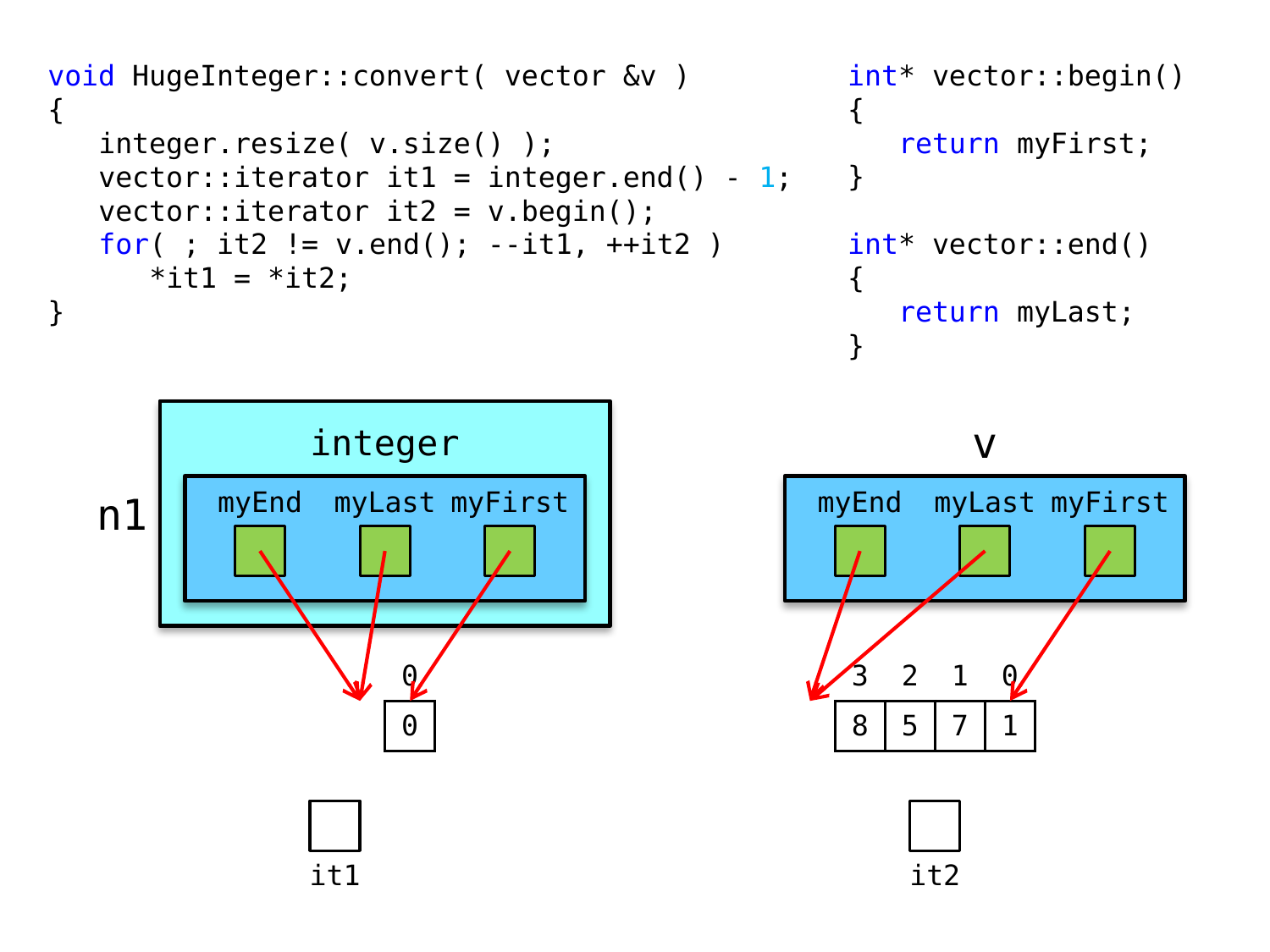

void HugeInteger::convert( vector &v )
{
   integer.resize( v.size() );
   vector::iterator it1 = integer.end() - 1;
   vector::iterator it2 = v.begin();
   for( ; it2 != v.end(); --it1, ++it2 )
      *it1 = *it2;
}
int* vector::begin()
{
   return myFirst;
}

int* vector::end()
{
   return myLast;
}

integer
v
n1

myEnd
myLast
myFirst

myEnd
myLast
myFirst

| 0 |
| --- |
| 0 |
| 3 | 2 | 1 | 0 |
| --- | --- | --- | --- |
| 8 | 5 | 7 | 1 |

it1
it2